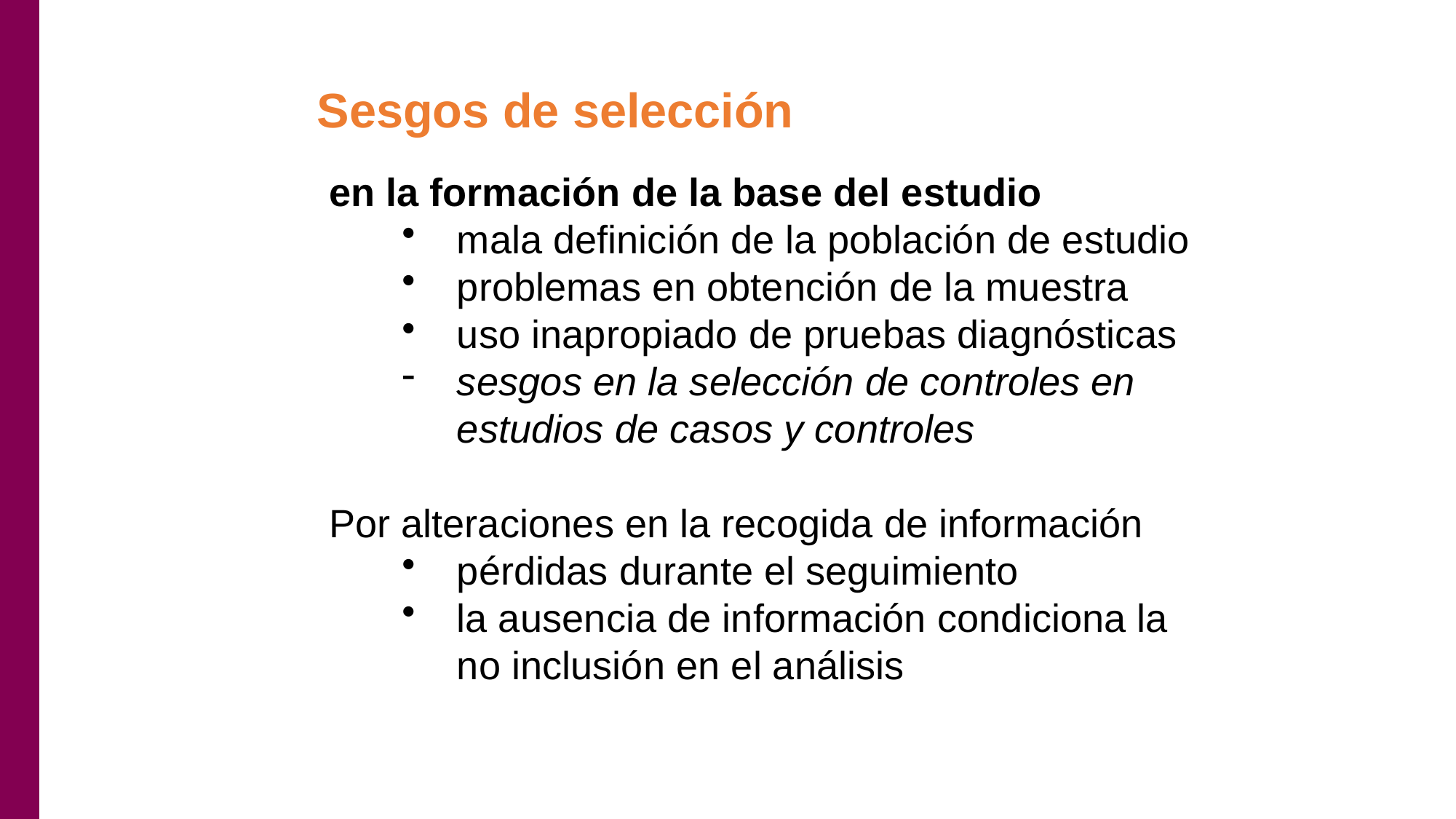

Sesgos de selección
en la formación de la base del estudio
mala definición de la población de estudio
problemas en obtención de la muestra
uso inapropiado de pruebas diagnósticas
sesgos en la selección de controles en estudios de casos y controles

Por alteraciones en la recogida de información
pérdidas durante el seguimiento
la ausencia de información condiciona la no inclusión en el análisis